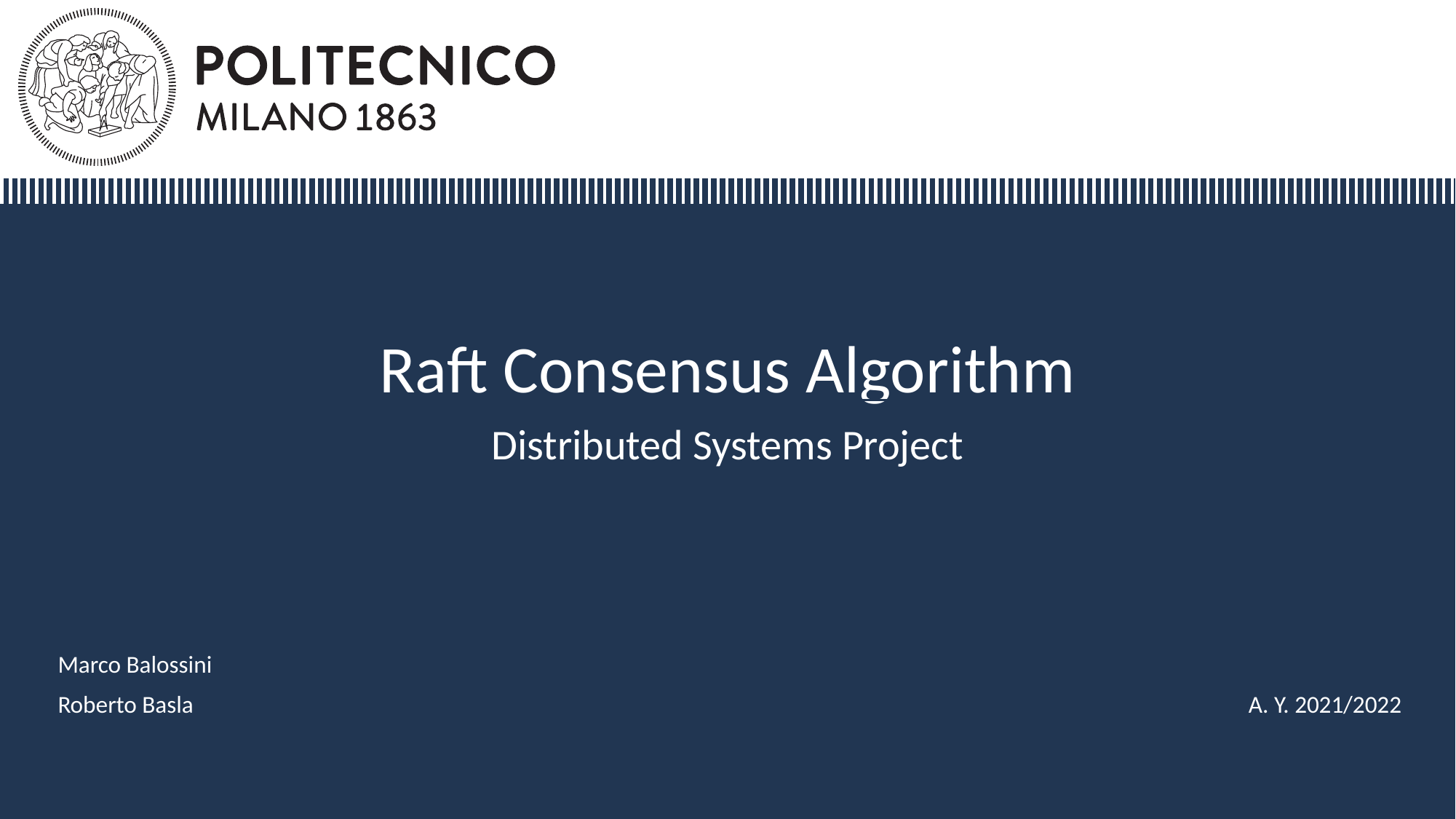

# Raft Consensus Algorithm
Distributed Systems Project
Marco Balossini
Roberto Basla
A. Y. 2021/2022